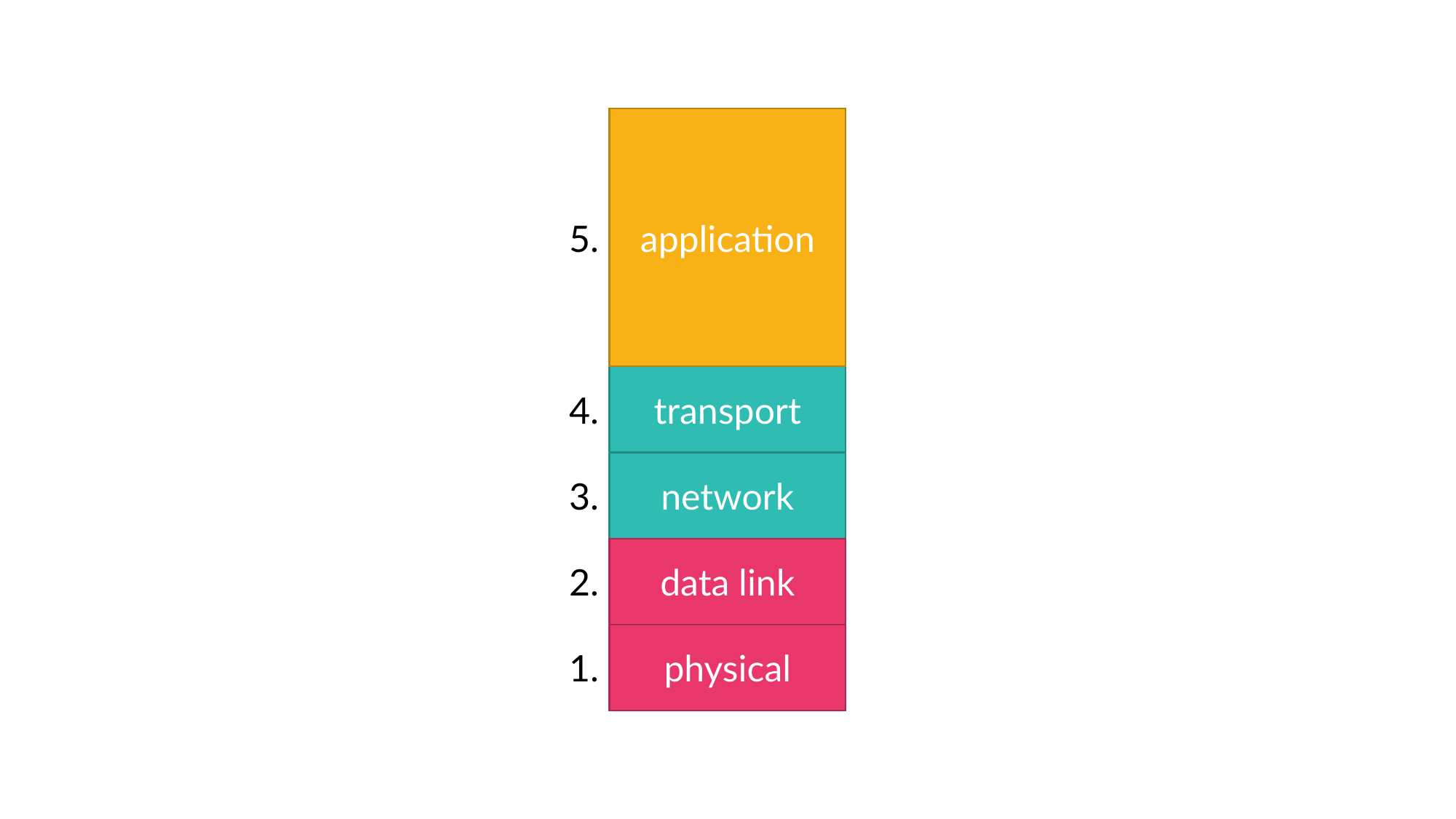

5.
application
4.
transport
3.
network
2.
data link
1.
physical